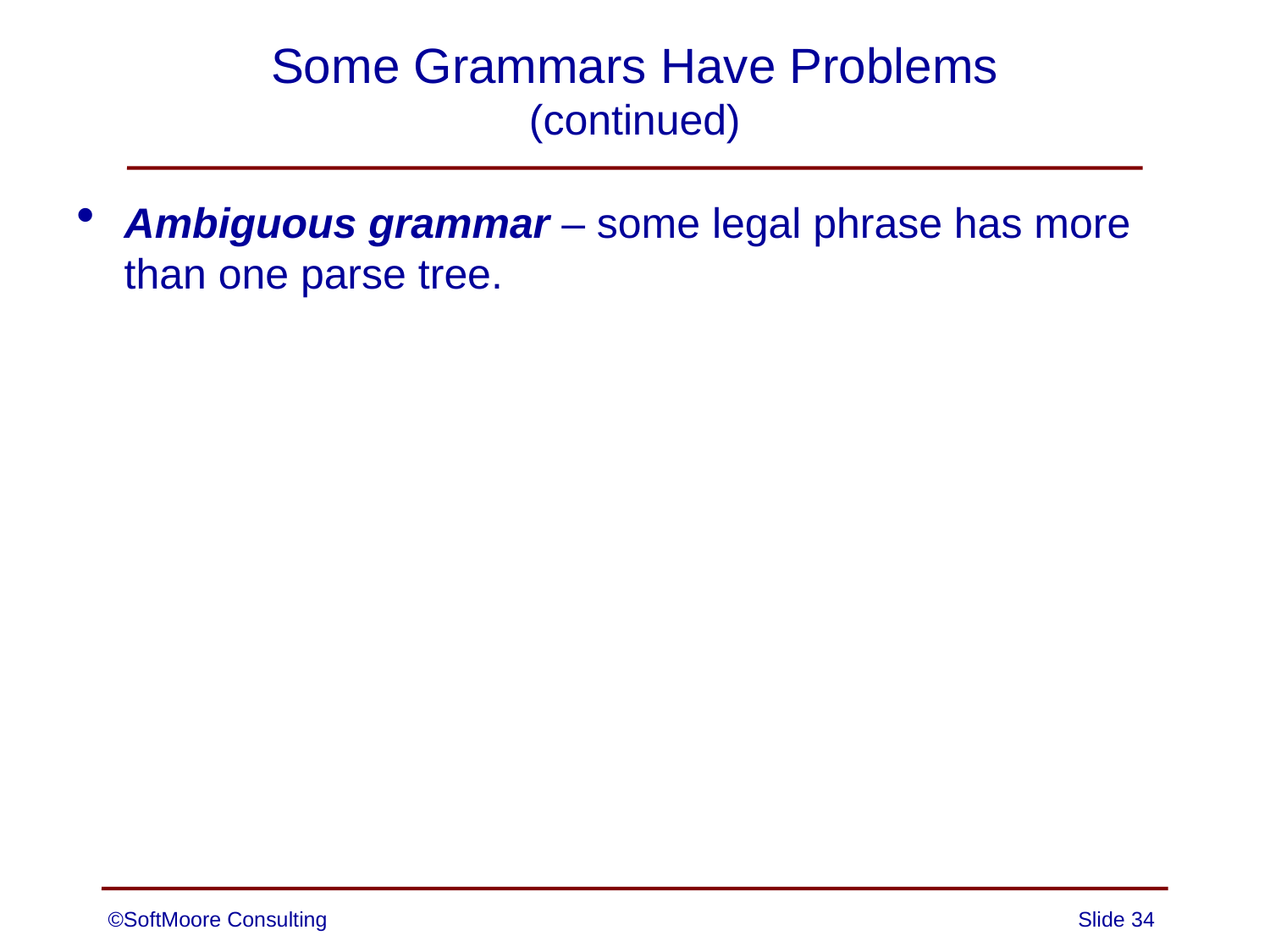

# Some Grammars Have Problems (continued)
Ambiguous grammar – some legal phrase has more than one parse tree.
©SoftMoore Consulting
Slide 34